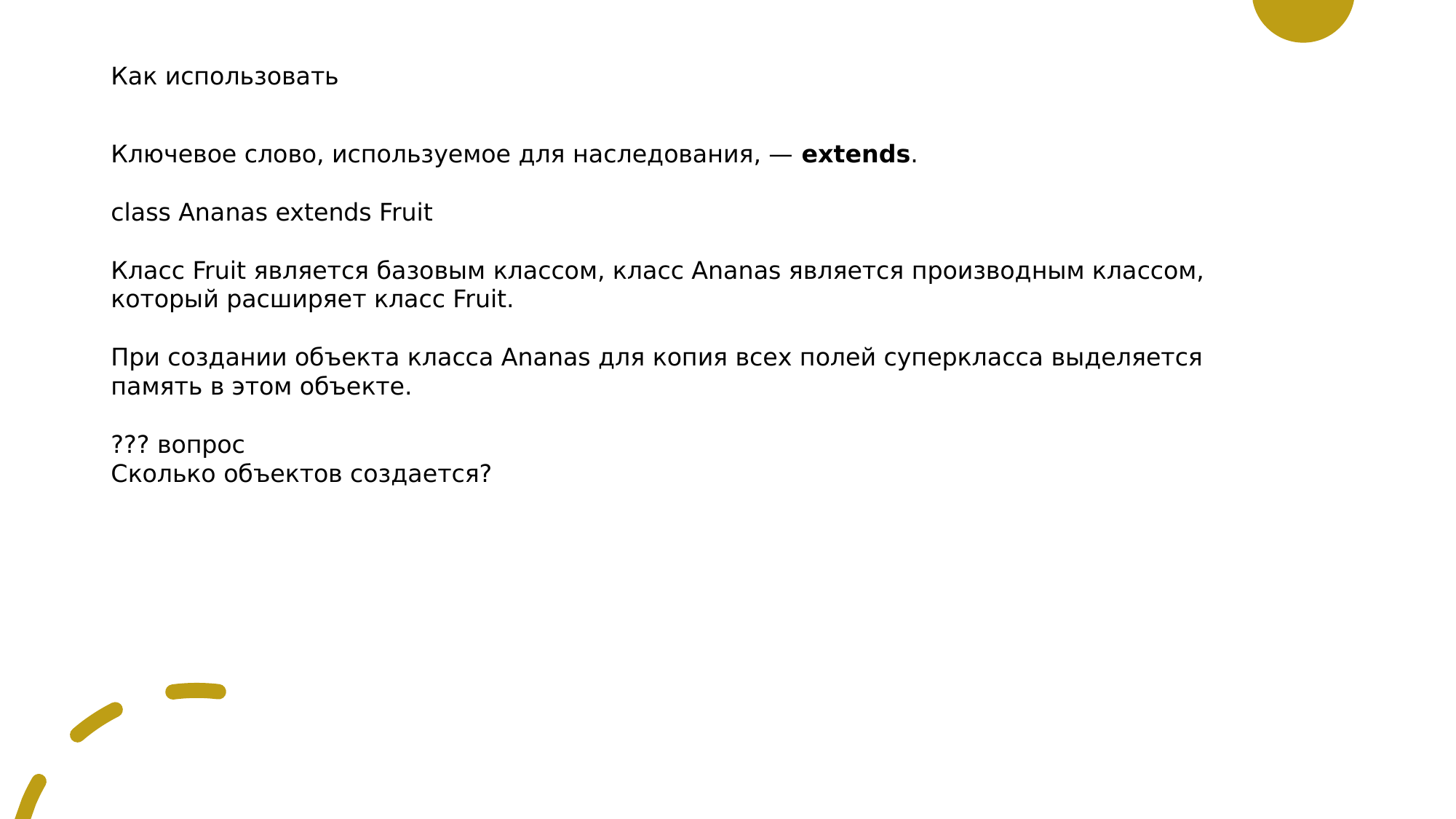

# Как использовать
Ключевое слово, используемое для наследования, — extends.

class Ananas extends Fruit

Класс Fruit является базовым классом, класс Ananas является производным классом, который расширяет класс Fruit.

При создании объекта класса Ananas для копия всех полей суперкласса выделяется память в этом объекте.

??? вопрос
Сколько объектов создается?